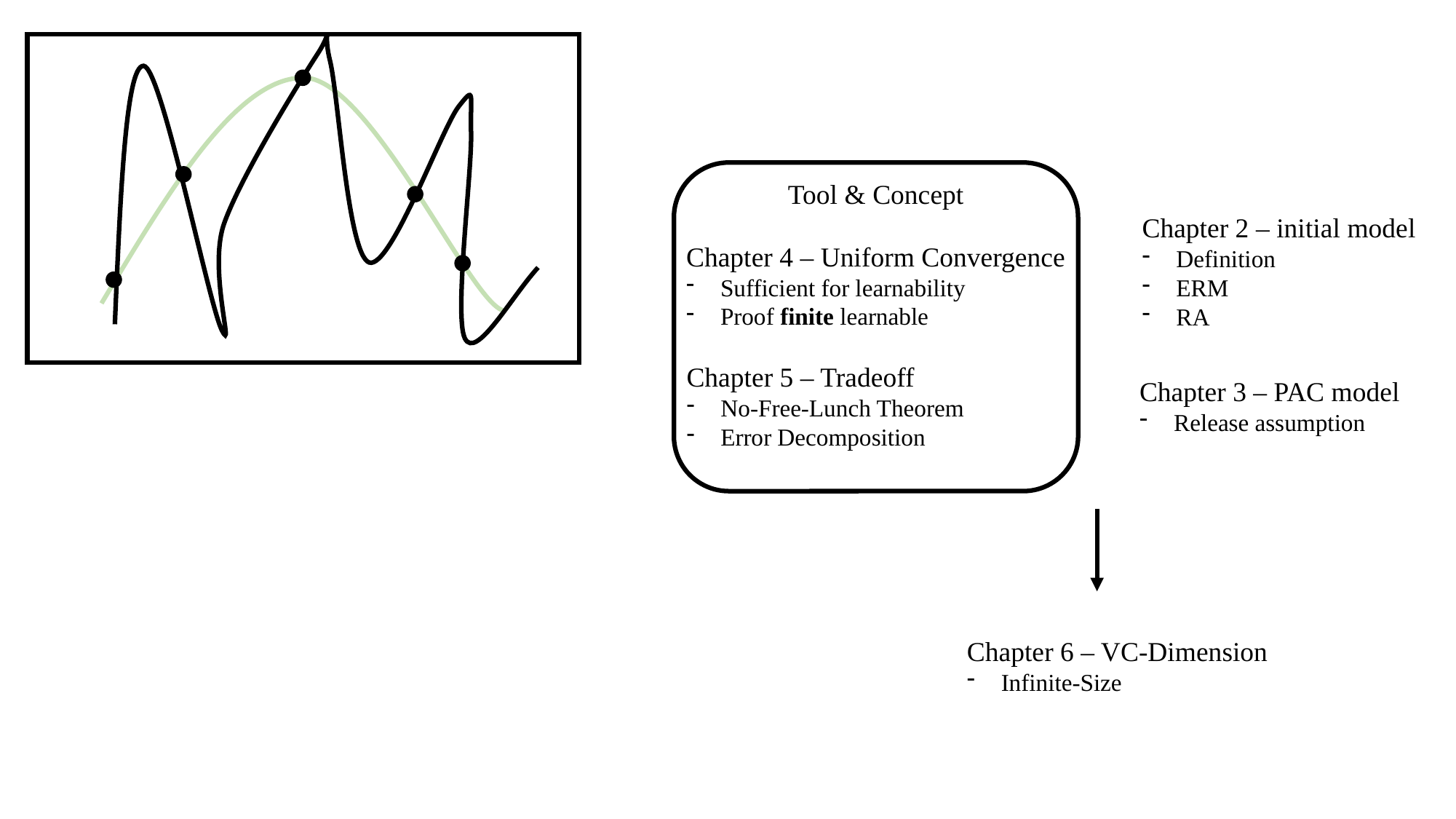

Tool & Concept

Chapter 2 – initial model
Definition
ERM
RA
Chapter 4 – Uniform Convergence
Sufficient for learnability
Proof finite learnable

Chapter 5 – Tradeoff
No-Free-Lunch Theorem
Error Decomposition
Chapter 3 – PAC model
Release assumption
Chapter 6 – VC-Dimension
Infinite-Size